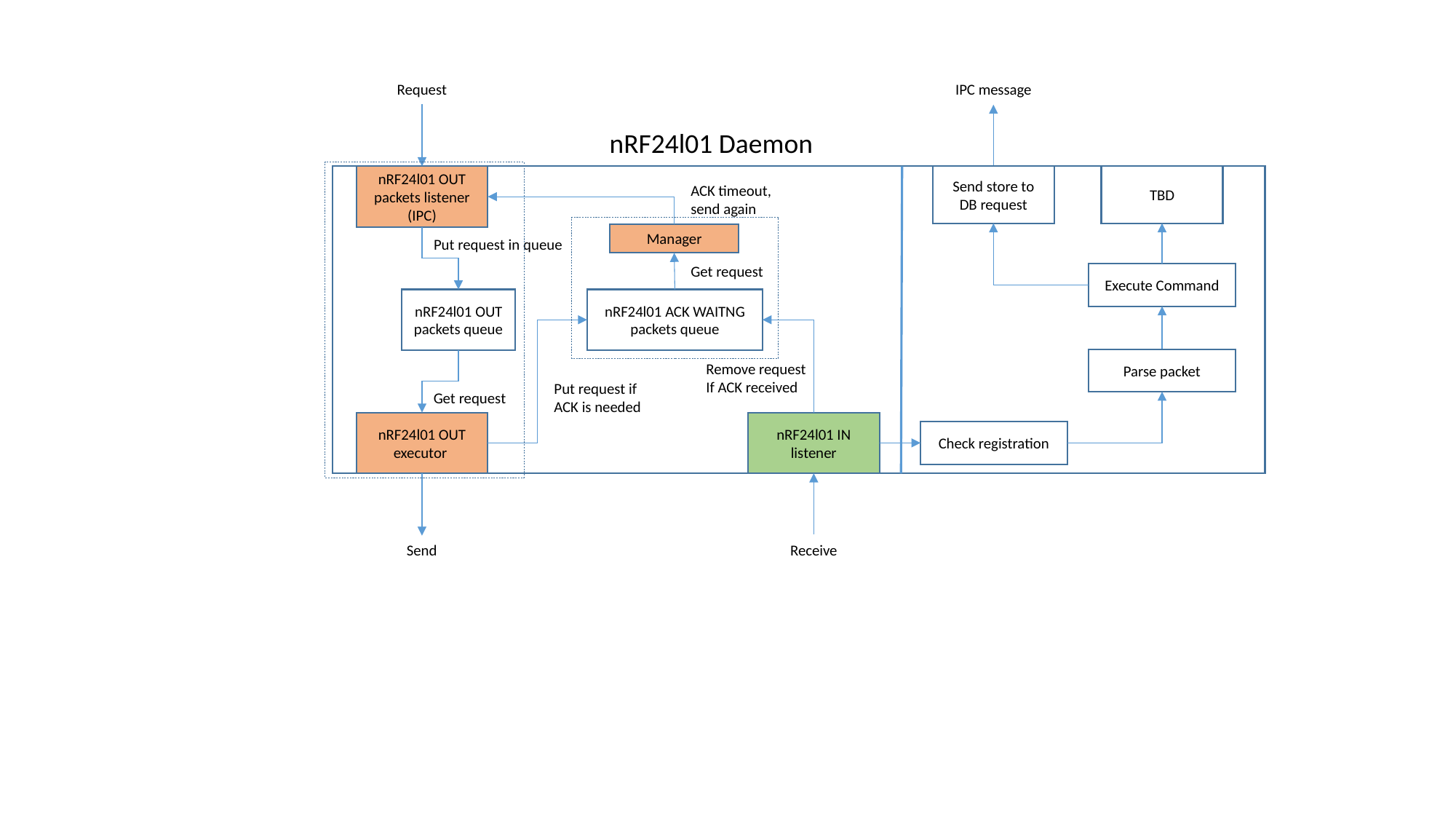

IPC message
Request
nRF24l01 Daemon

nRF24l01 OUT packets listener (IPC)
Send store to DB request
TBD
ACK timeout,
send again

Manager
Put request in queue
Get request
Execute Command
nRF24l01 ACK WAITNG packets queue
nRF24l01 OUT packets queue
Parse packet
Remove request
If ACK received
Put request if
ACK is needed
Get request
nRF24l01 OUT executor
nRF24l01 IN listener
Check registration
Send
Receive